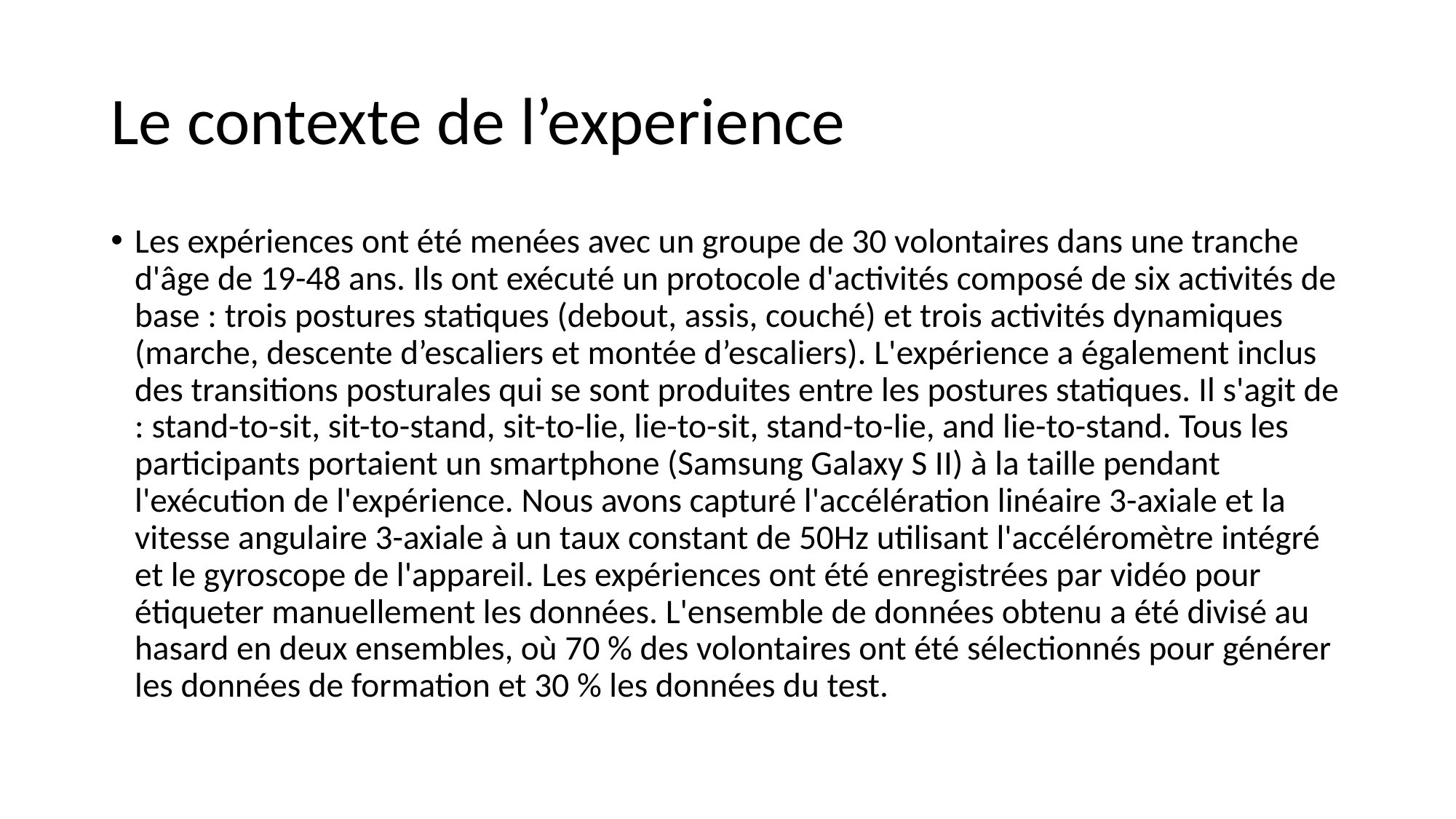

# Le contexte de l’experience
Les expériences ont été menées avec un groupe de 30 volontaires dans une tranche d'âge de 19-48 ans. Ils ont exécuté un protocole d'activités composé de six activités de base : trois postures statiques (debout, assis, couché) et trois activités dynamiques (marche, descente d’escaliers et montée d’escaliers). L'expérience a également inclus des transitions posturales qui se sont produites entre les postures statiques. Il s'agit de : stand-to-sit, sit-to-stand, sit-to-lie, lie-to-sit, stand-to-lie, and lie-to-stand. Tous les participants portaient un smartphone (Samsung Galaxy S II) à la taille pendant l'exécution de l'expérience. Nous avons capturé l'accélération linéaire 3-axiale et la vitesse angulaire 3-axiale à un taux constant de 50Hz utilisant l'accéléromètre intégré et le gyroscope de l'appareil. Les expériences ont été enregistrées par vidéo pour étiqueter manuellement les données. L'ensemble de données obtenu a été divisé au hasard en deux ensembles, où 70 % des volontaires ont été sélectionnés pour générer les données de formation et 30 % les données du test.